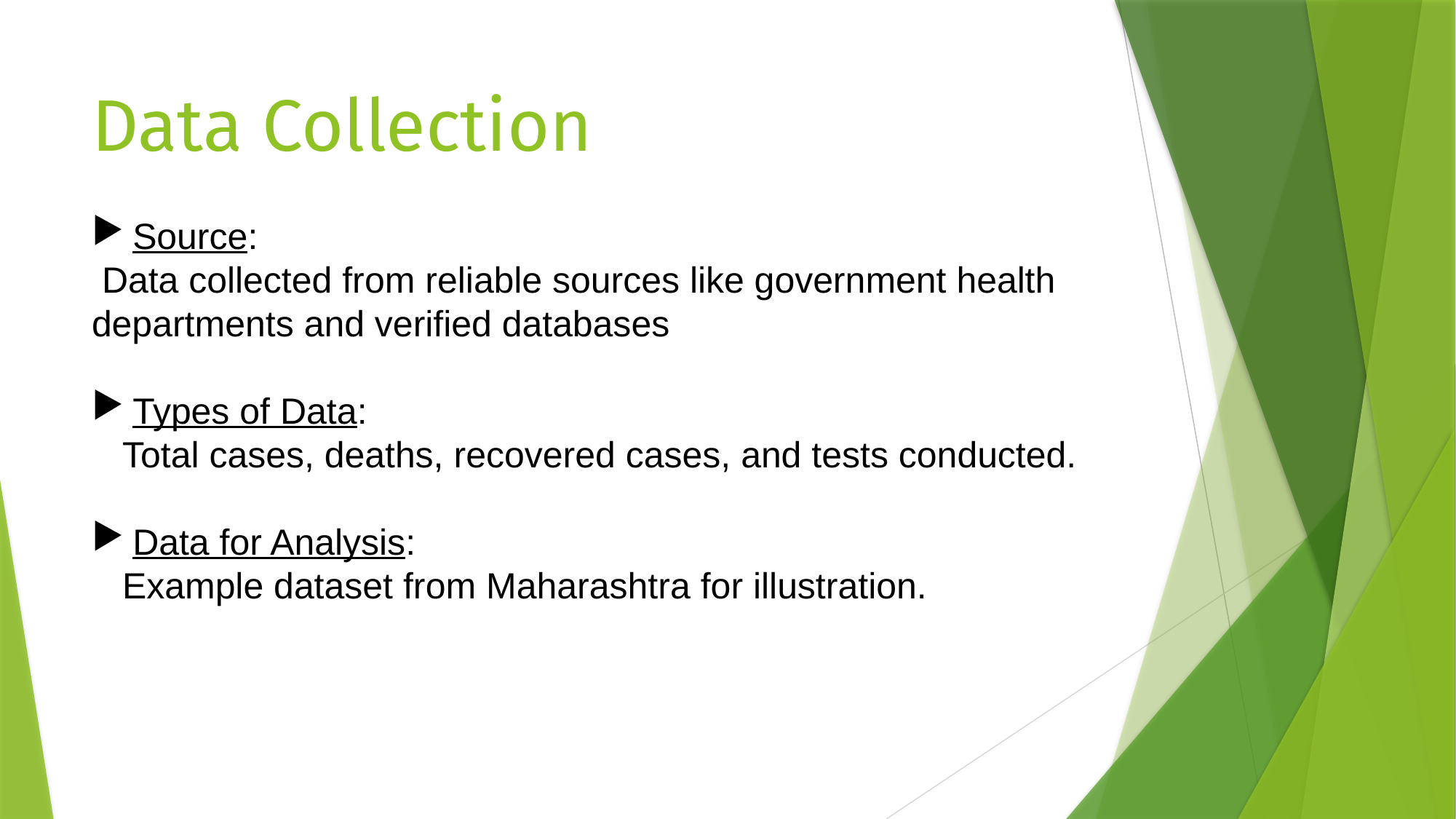

# Data Collection
Source:
 Data collected from reliable sources like government health departments and verified databases

Types of Data:
   Total cases, deaths, recovered cases, and tests conducted.

Data for Analysis:
   Example dataset from Maharashtra for illustration.